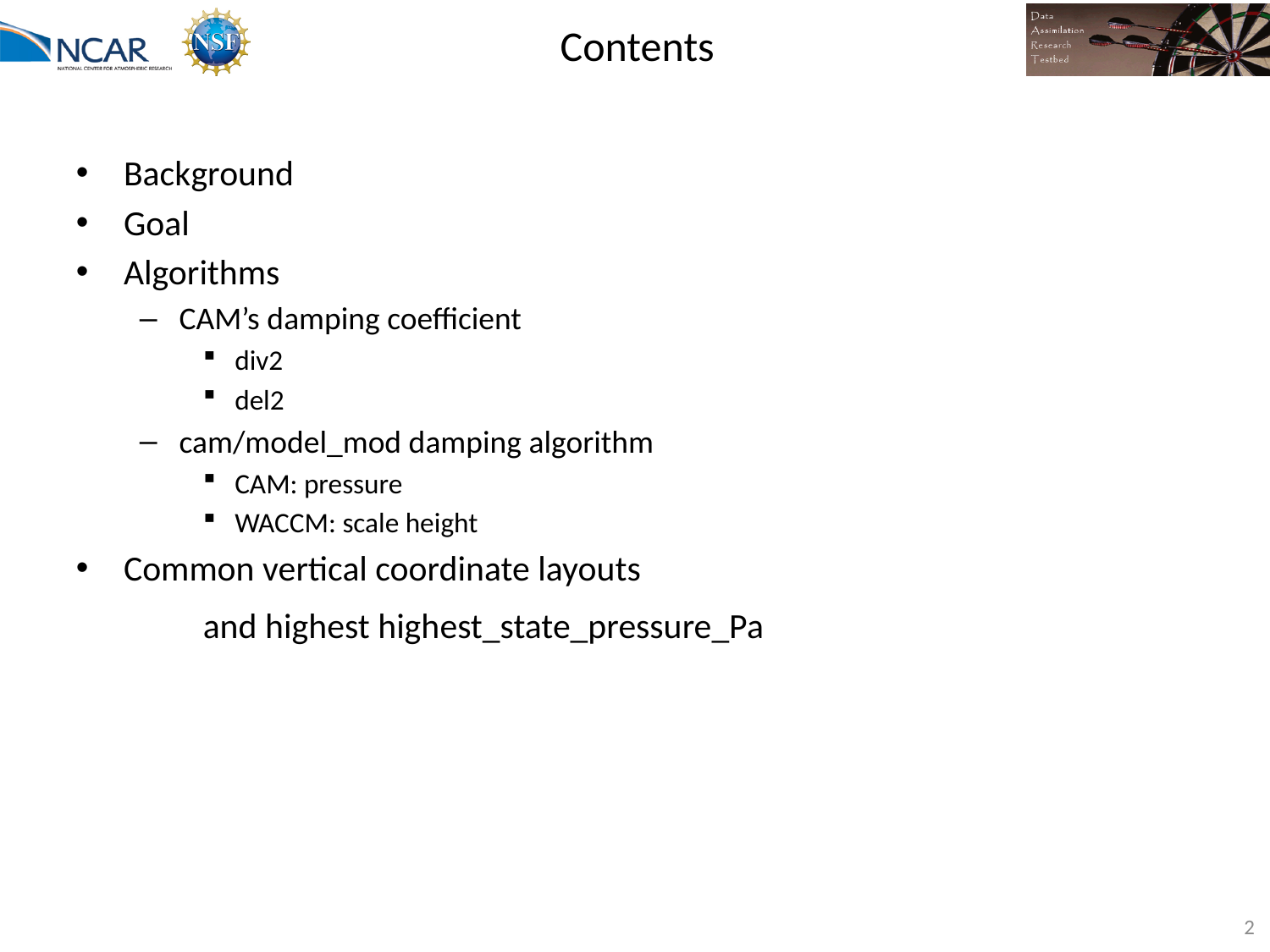

# Contents
Background
Goal
Algorithms
CAM’s damping coefficient
div2
del2
cam/model_mod damping algorithm
CAM: pressure
WACCM: scale height
Common vertical coordinate layouts
	and highest highest_state_pressure_Pa
2